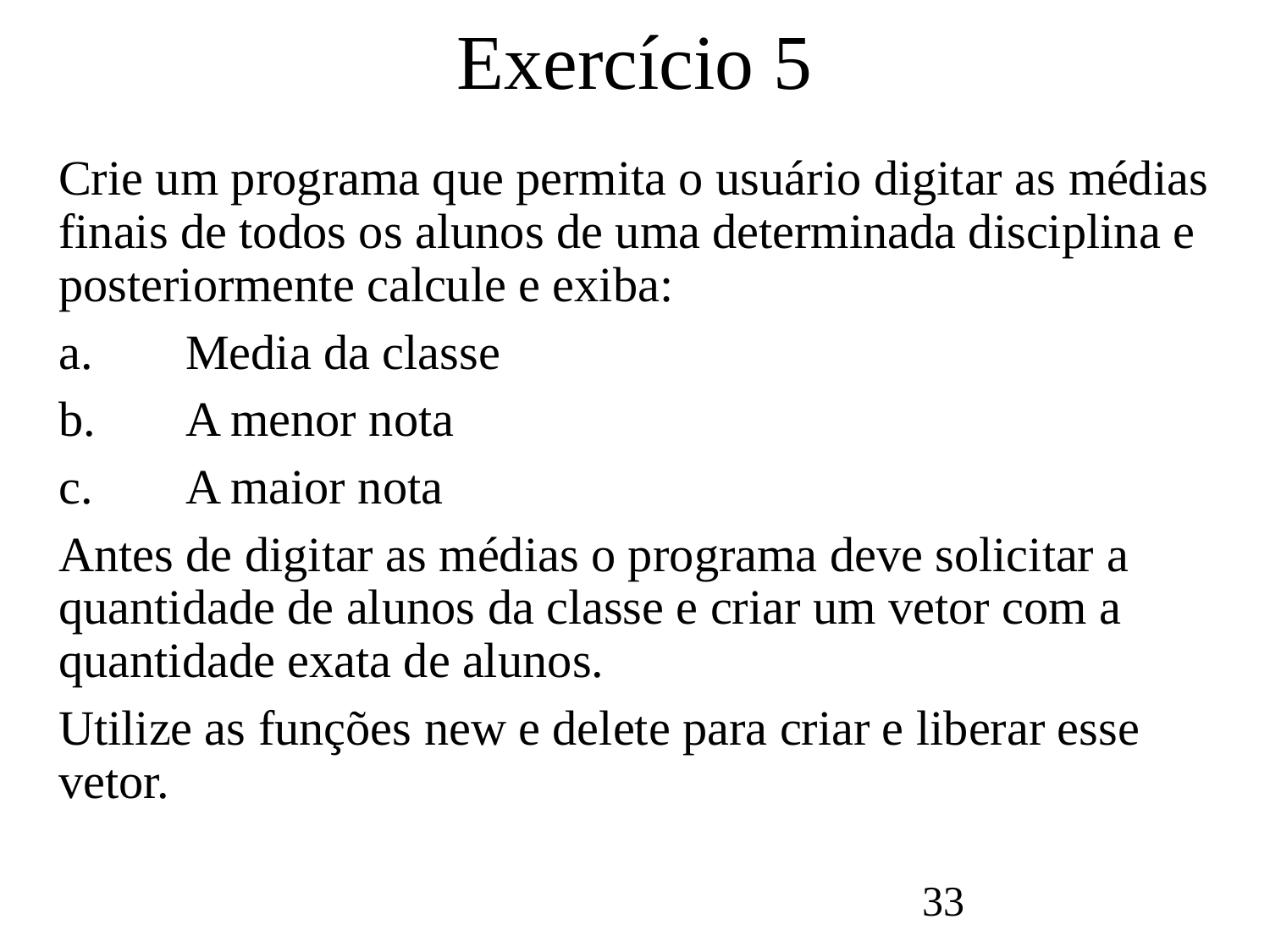

# Exercício 5
Crie um programa que permita o usuário digitar as médias finais de todos os alunos de uma determinada disciplina e posteriormente calcule e exiba:
a.	Media da classe
b.	A menor nota
c.	A maior nota
Antes de digitar as médias o programa deve solicitar a quantidade de alunos da classe e criar um vetor com a quantidade exata de alunos.
Utilize as funções new e delete para criar e liberar esse vetor.
33